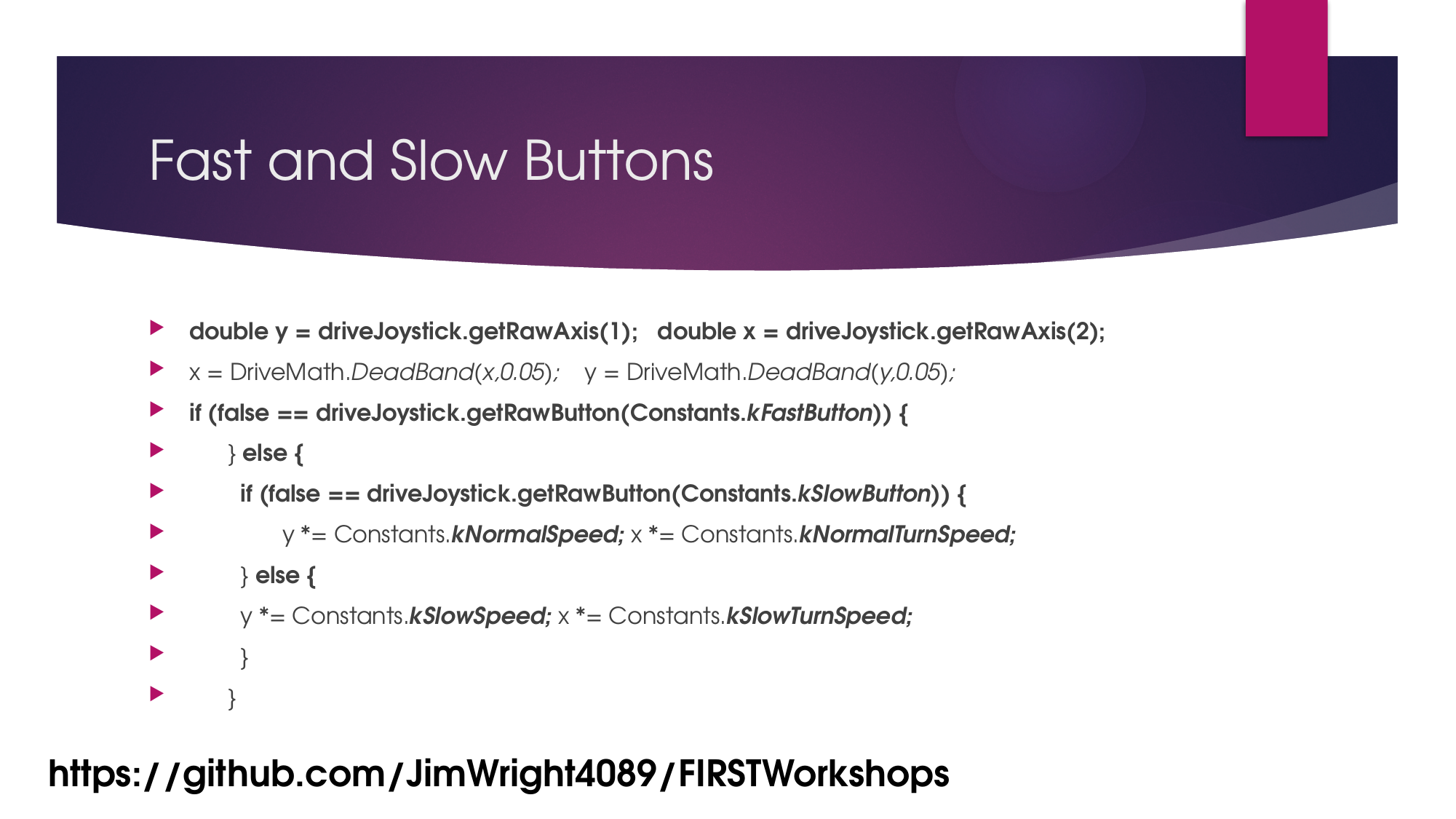

# Fast and Slow Buttons
double y = driveJoystick.getRawAxis(1);   double x = driveJoystick.getRawAxis(2);
x = DriveMath.DeadBand(x,0.05);    y = DriveMath.DeadBand(y,0.05);
if (false == driveJoystick.getRawButton(Constants.kFastButton)) {
      } else {
        if (false == driveJoystick.getRawButton(Constants.kSlowButton)) {
    	y *= Constants.kNormalSpeed; x *= Constants.kNormalTurnSpeed;
        } else {
        y *= Constants.kSlowSpeed; x *= Constants.kSlowTurnSpeed;
        }
      }
https://github.com/JimWright4089/FIRSTWorkshops